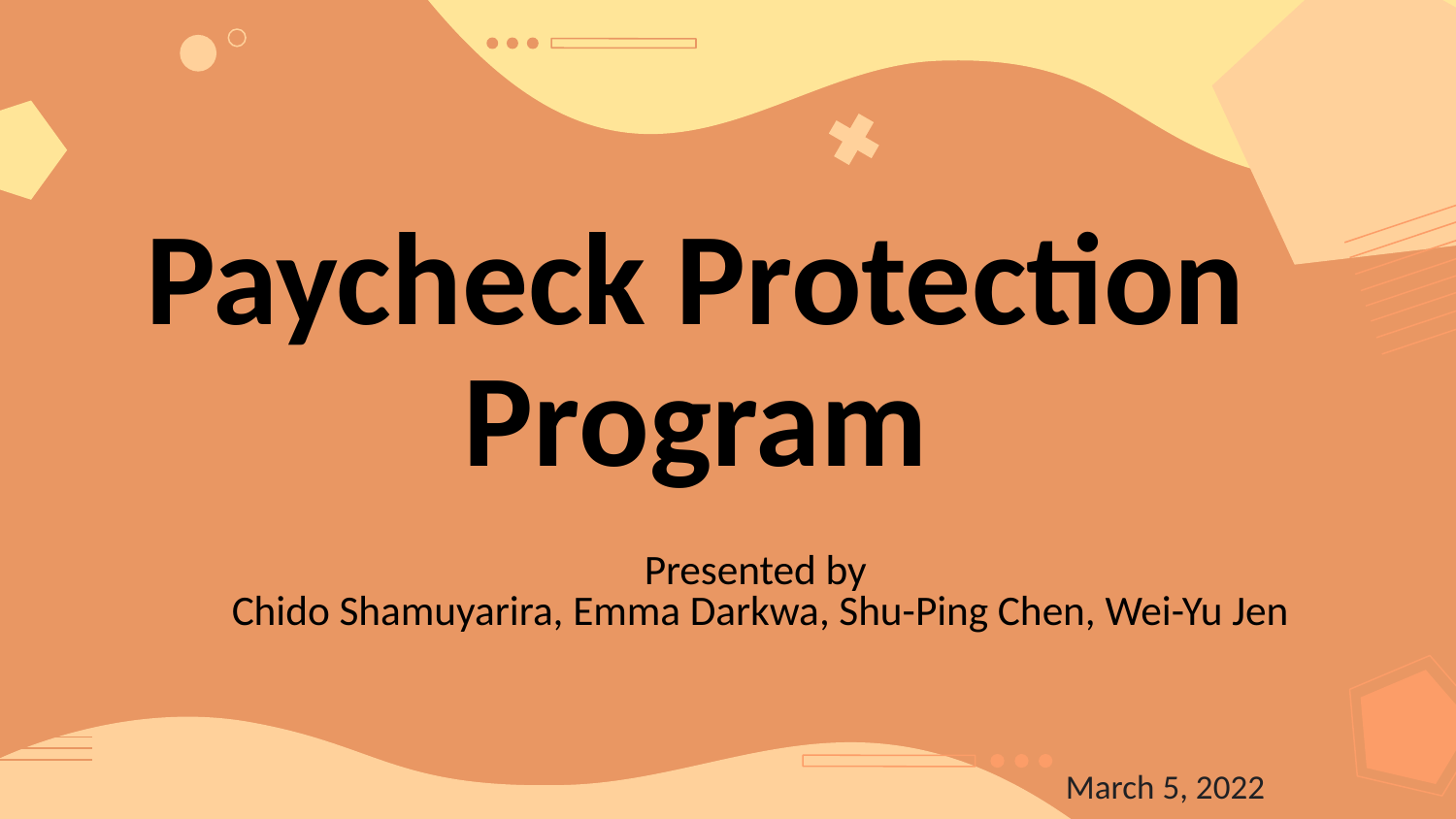

# Paycheck Protection Program
Presented by
Chido Shamuyarira, Emma Darkwa, Shu-Ping Chen, Wei-Yu Jen
March 5, 2022